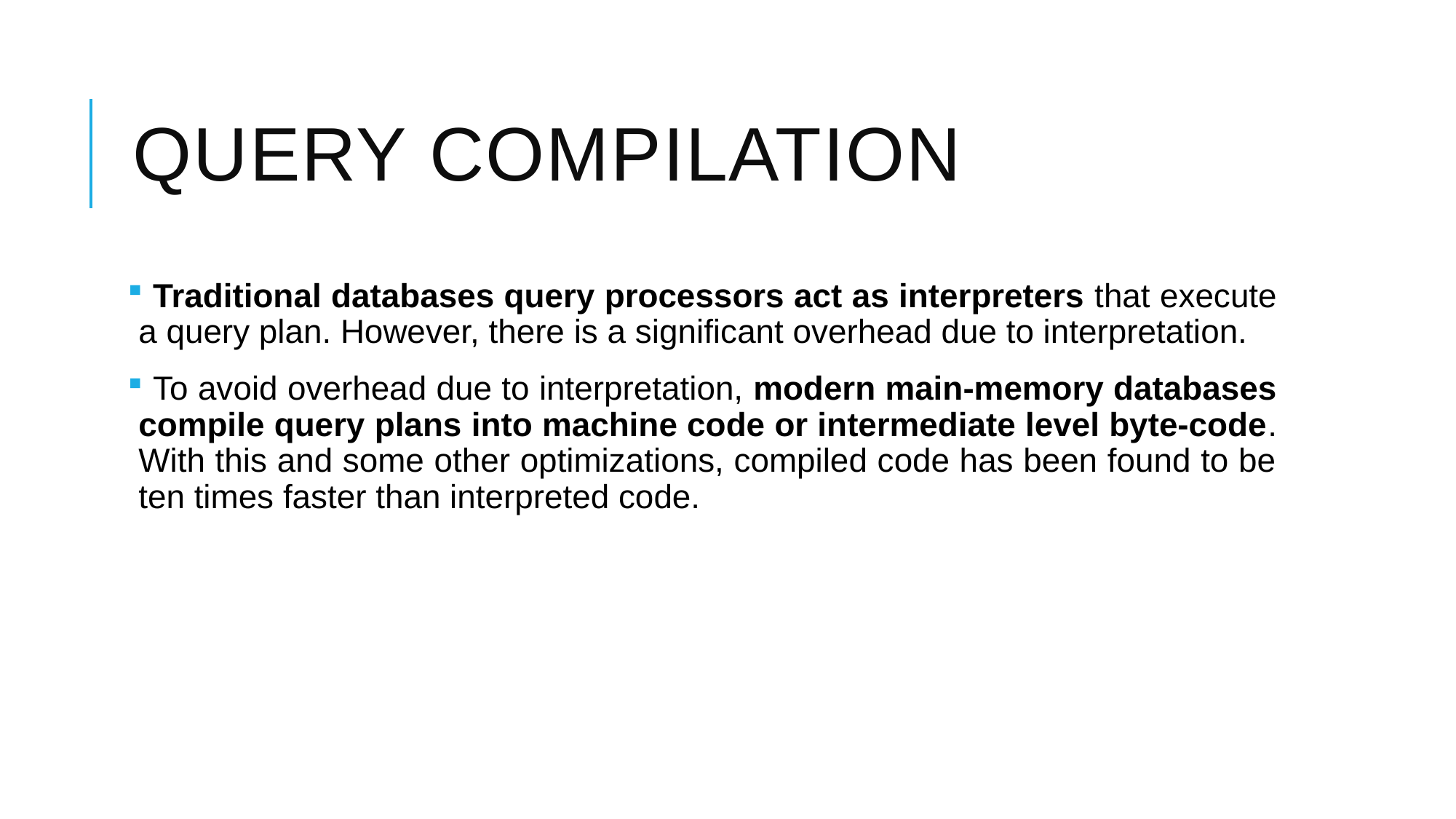

# Query compilation
 Traditional databases query processors act as interpreters that execute a query plan. However, there is a significant overhead due to interpretation.
 To avoid overhead due to interpretation, modern main-memory databases compile query plans into machine code or intermediate level byte-code. With this and some other optimizations, compiled code has been found to be ten times faster than interpreted code.